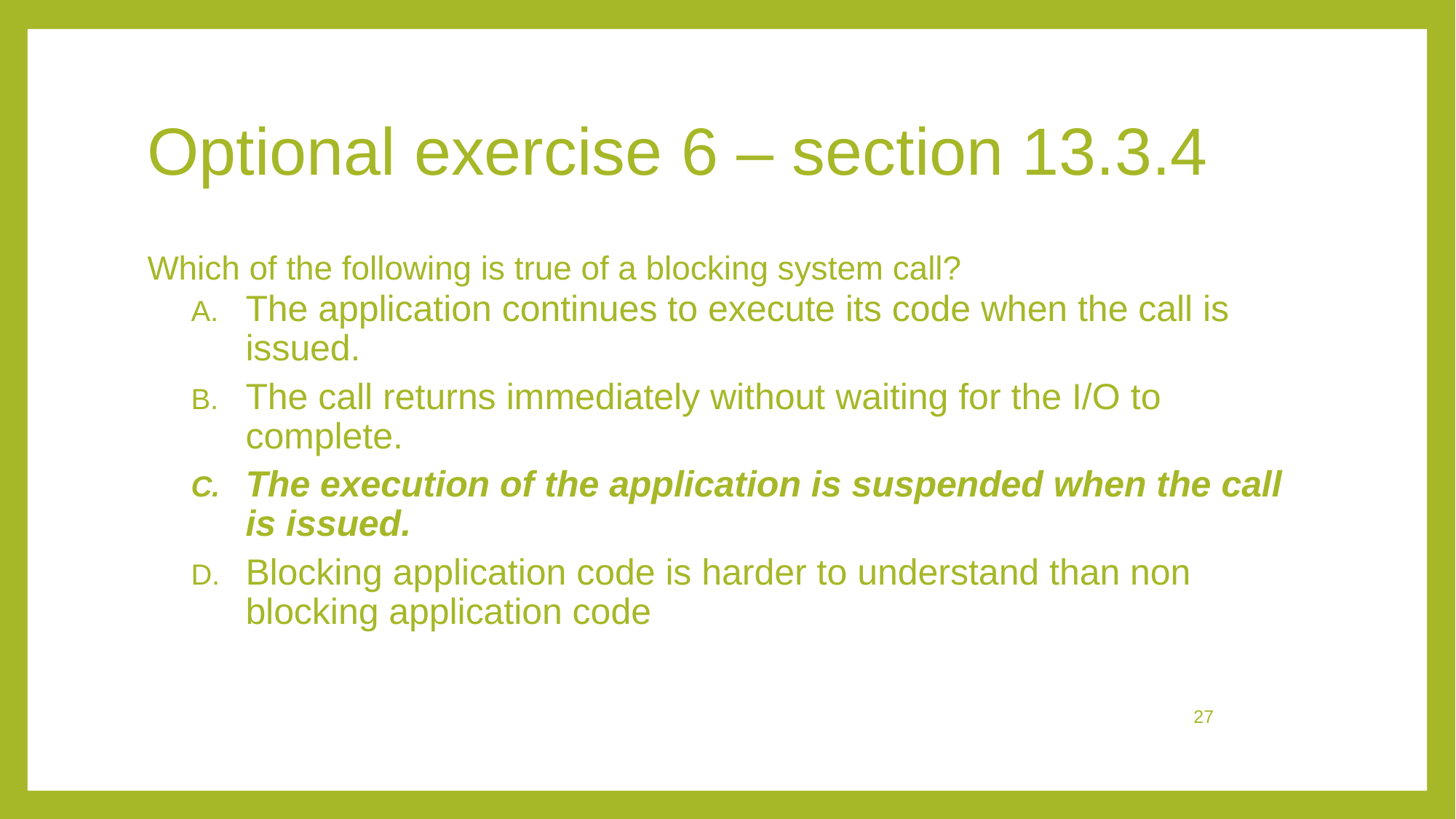

# Optional exercise 6 – section 13.3.4
Which of the following is true of a blocking system call?
The application continues to execute its code when the call is issued.
The call returns immediately without waiting for the I/O to complete.
The execution of the application is suspended when the call is issued.
Blocking application code is harder to understand than non blocking application code

27